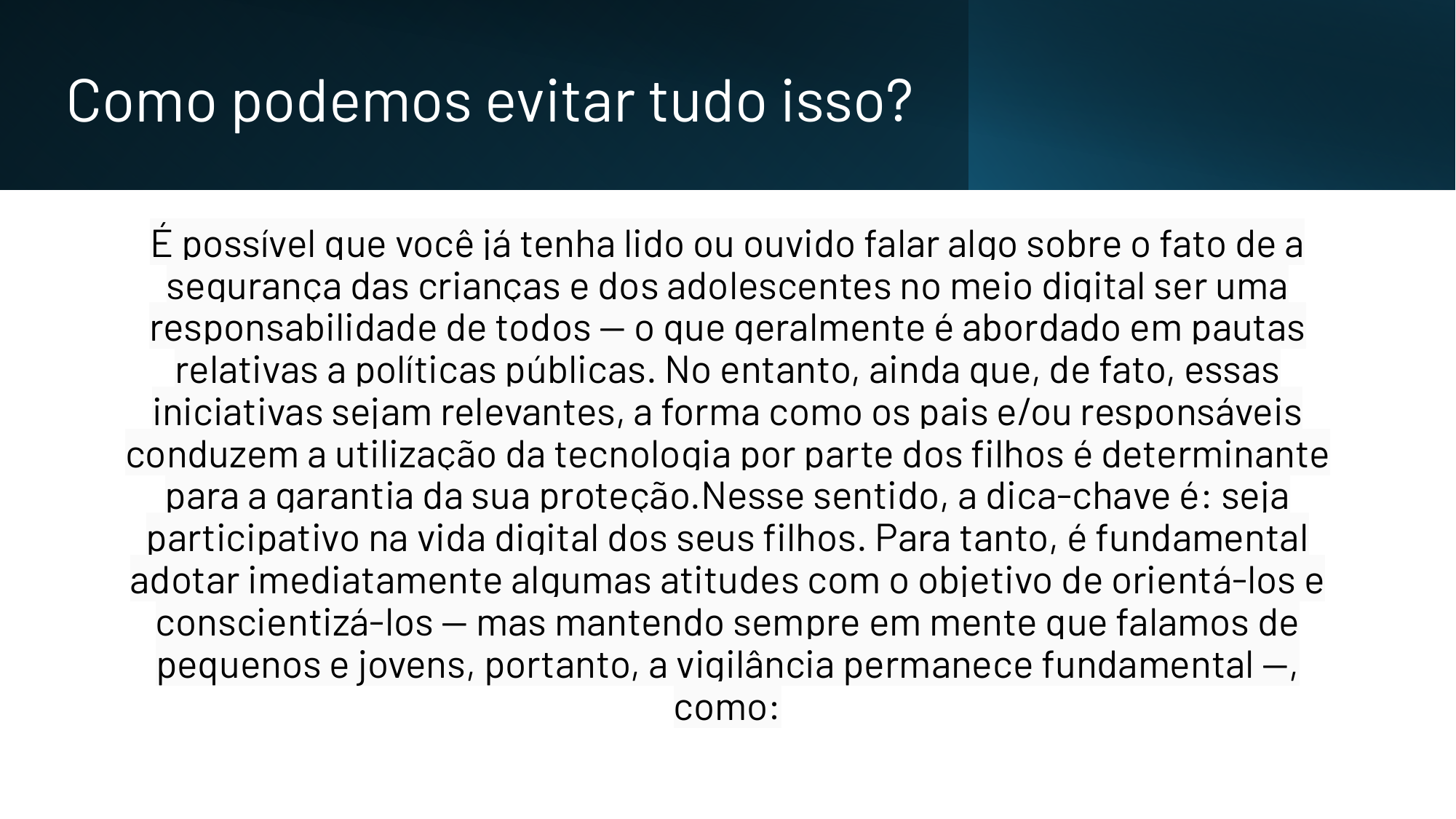

# Como podemos evitar tudo isso?
É possível que você já tenha lido ou ouvido falar algo sobre o fato de a segurança das crianças e dos adolescentes no meio digital ser uma responsabilidade de todos — o que geralmente é abordado em pautas relativas a políticas públicas. No entanto, ainda que, de fato, essas iniciativas sejam relevantes, a forma como os pais e/ou responsáveis conduzem a utilização da tecnologia por parte dos filhos é determinante para a garantia da sua proteção.Nesse sentido, a dica-chave é: seja participativo na vida digital dos seus filhos. Para tanto, é fundamental adotar imediatamente algumas atitudes com o objetivo de orientá-los e conscientizá-los — mas mantendo sempre em mente que falamos de pequenos e jovens, portanto, a vigilância permanece fundamental —, como: